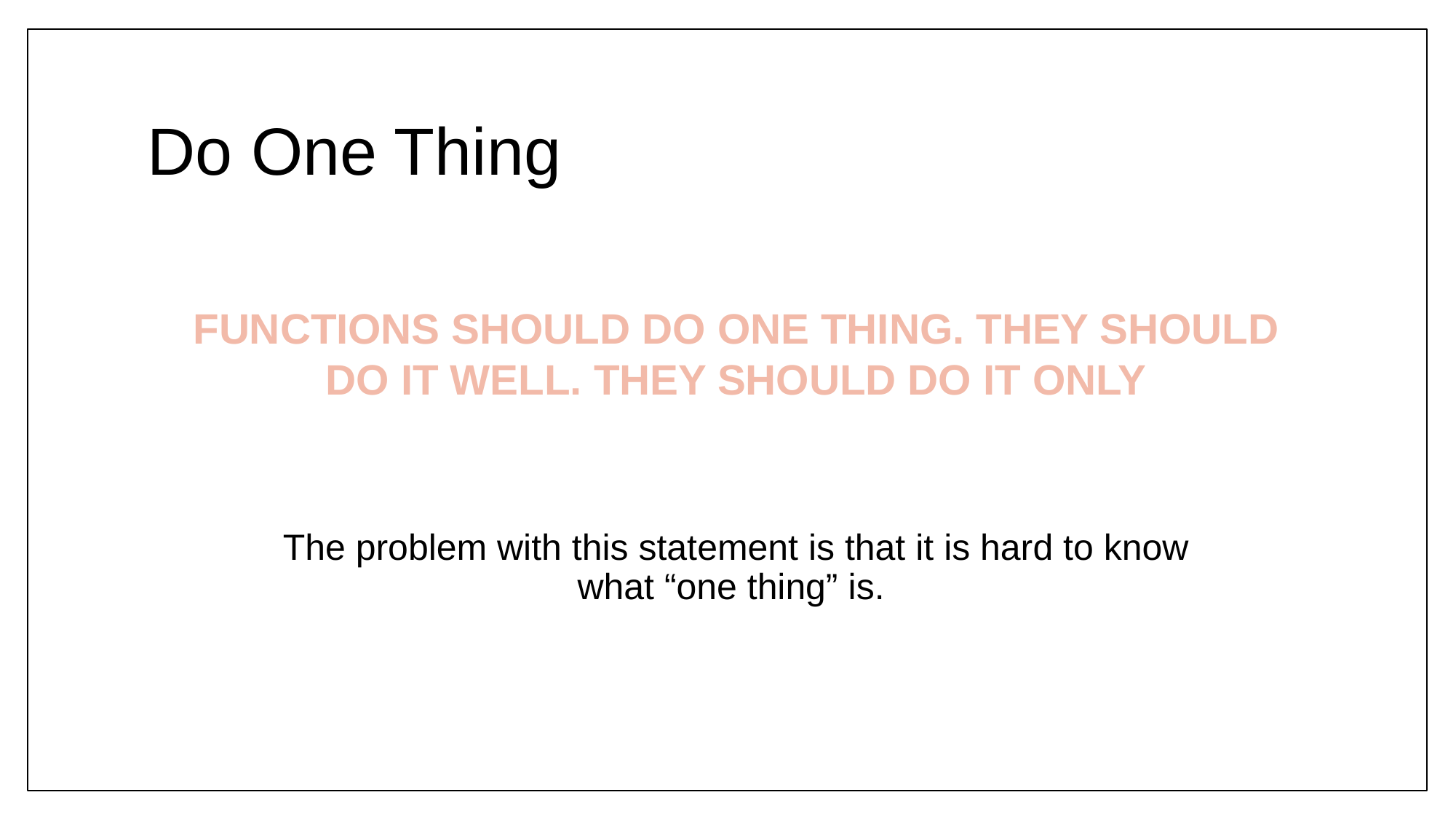

# Do One Thing
FUNCTIONS SHOULD DO ONE THING. THEY SHOULD DO IT WELL. THEY SHOULD DO IT ONLY
The problem with this statement is that it is hard to know what “one thing” is.